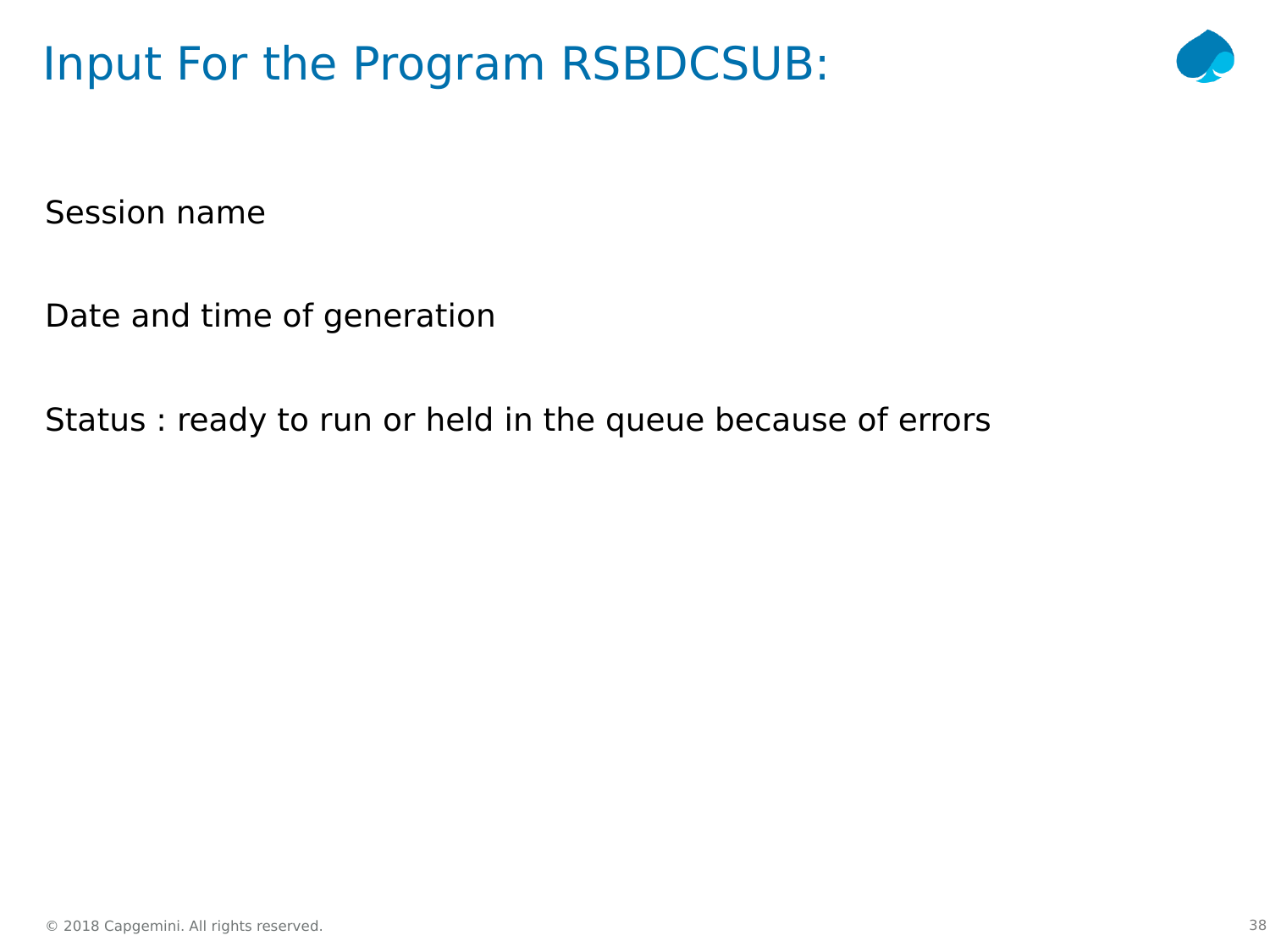

# Input For the Program RSBDCSUB:
Session name

Date and time of generation

Status : ready to run or held in the queue because of errors